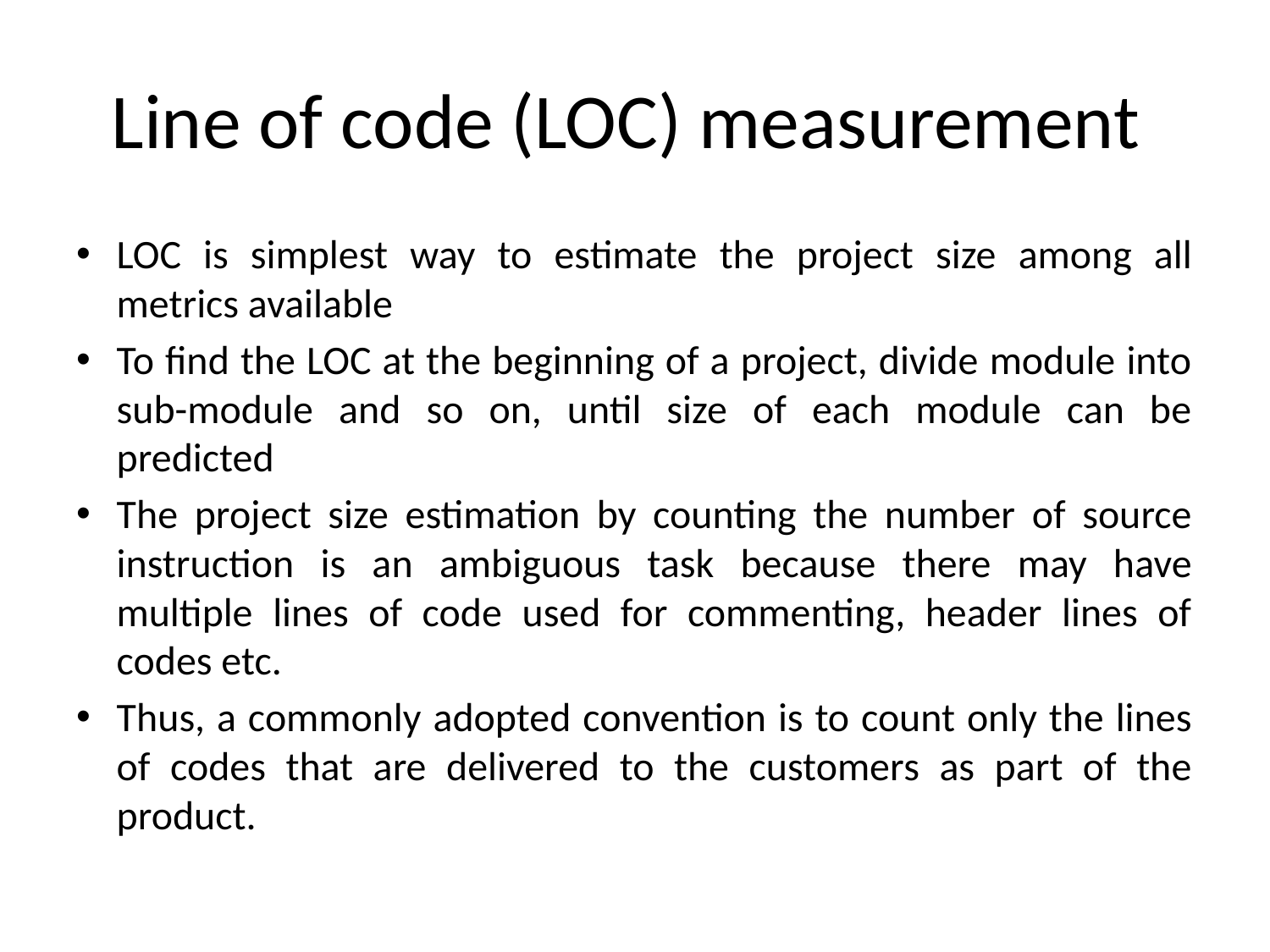

# Line of code (LOC) measurement
LOC is simplest way to estimate the project size among all metrics available
To find the LOC at the beginning of a project, divide module into sub-module and so on, until size of each module can be predicted
The project size estimation by counting the number of source instruction is an ambiguous task because there may have multiple lines of code used for commenting, header lines of codes etc.
Thus, a commonly adopted convention is to count only the lines of codes that are delivered to the customers as part of the product.